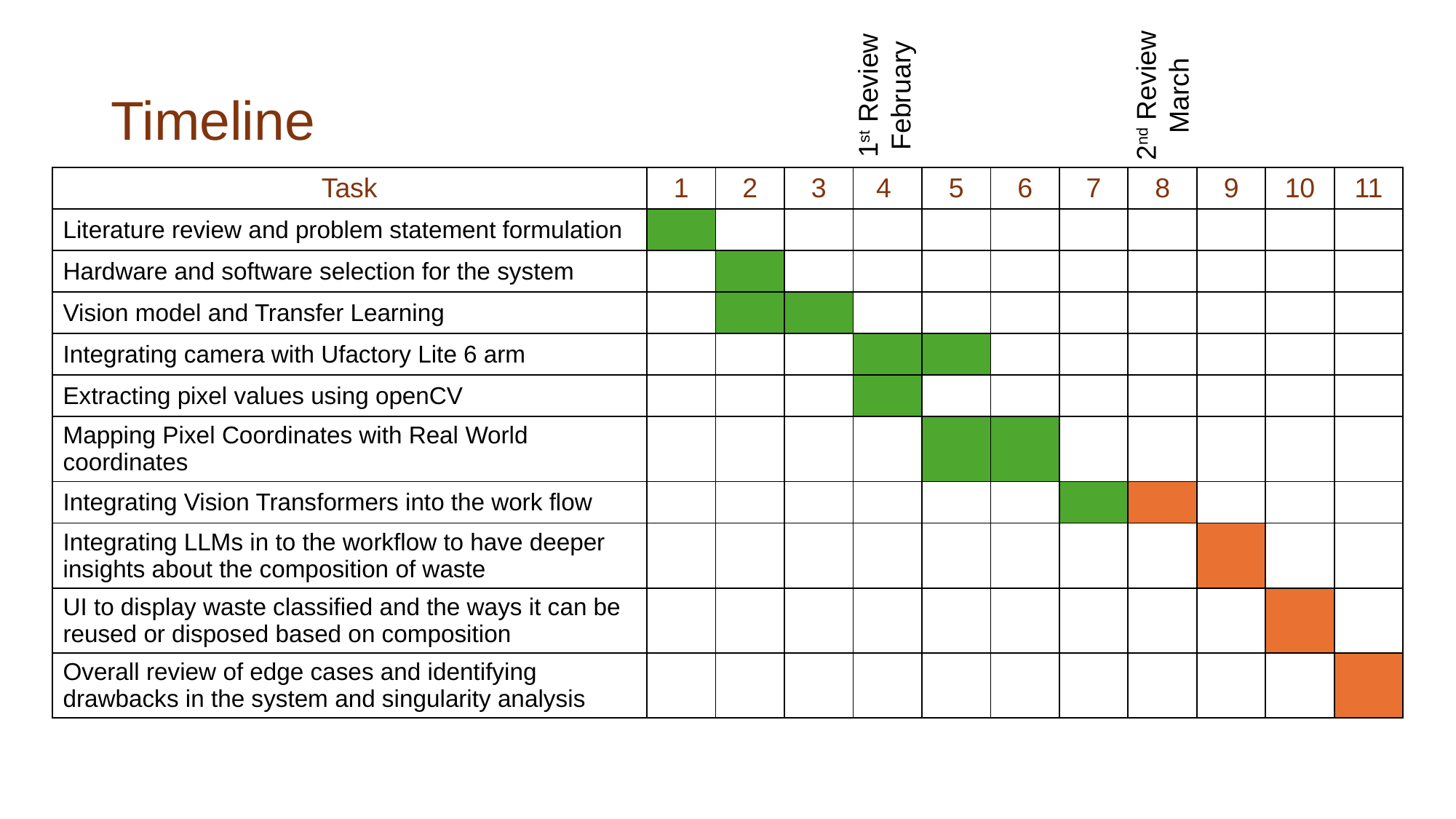

# Timeline
2nd Review
March
1st Review
February
| Task | 1 | 2 | 3 | 4 | 5 | 6 | 7 | 8 | 9 | 10 | 11 |
| --- | --- | --- | --- | --- | --- | --- | --- | --- | --- | --- | --- |
| Literature review and problem statement formulation |  |  |  |  |  |  |  |  |  |  |  |
| Hardware and software selection for the system |  |  |  |  |  |  |  |  |  |  |  |
| Vision model and Transfer Learning |  |  |  |  |  |  |  |  |  |  |  |
| Integrating camera with Ufactory Lite 6 arm |  |  |  |  |  |  |  |  |  |  |  |
| Extracting pixel values using openCV |  |  |  |  |  |  |  |  |  |  |  |
| Mapping Pixel Coordinates with Real World coordinates |  |  |  |  |  |  |  |  |  |  |  |
| Integrating Vision Transformers into the work flow |  |  |  |  |  |  |  |  |  |  |  |
| Integrating LLMs in to the workflow to have deeper insights about the composition of waste |  |  |  |  |  |  |  |  |  |  |  |
| UI to display waste classified and the ways it can be reused or disposed based on composition |  |  |  |  |  |  |  |  |  |  |  |
| Overall review of edge cases and identifying drawbacks in the system and singularity analysis |  |  |  |  |  |  |  |  |  |  |  |